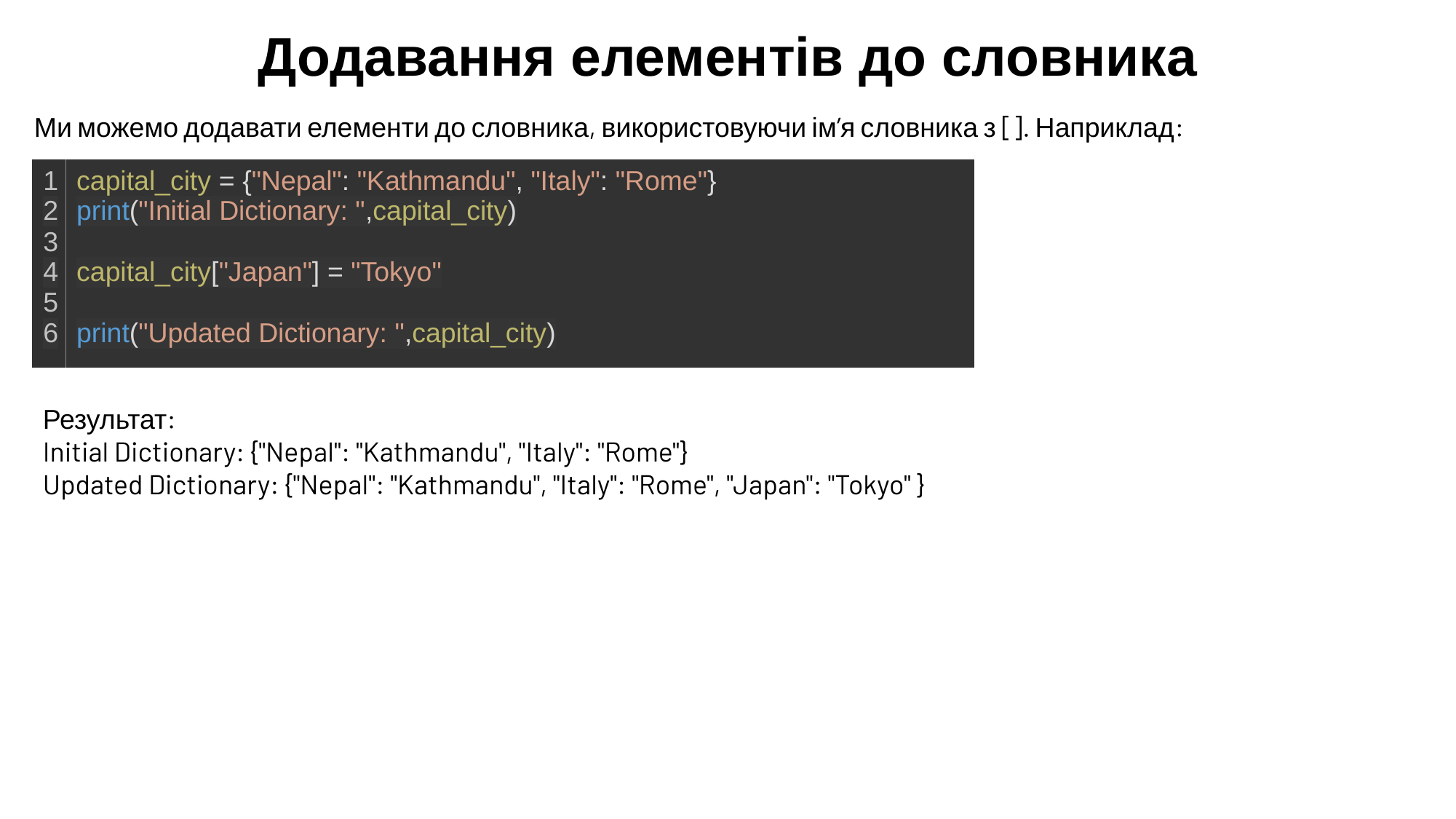

Додавання елементів до словника
Ми можемо додавати елементи до словника, використовуючи ім’я словника з []. Наприклад:
| 1 2 3 4 5 6 | capital\_city = {"Nepal": "Kathmandu", "Italy": "Rome"} print("Initial Dictionary: ",capital\_city)   capital\_city["Japan"] = "Tokyo"   print("Updated Dictionary: ",capital\_city) |
| --- | --- |
Результат:
Initial Dictionary: {"Nepal": "Kathmandu", "Italy": "Rome"}
Updated Dictionary: {"Nepal": "Kathmandu", "Italy": "Rome", "Japan": "Tokyo" }